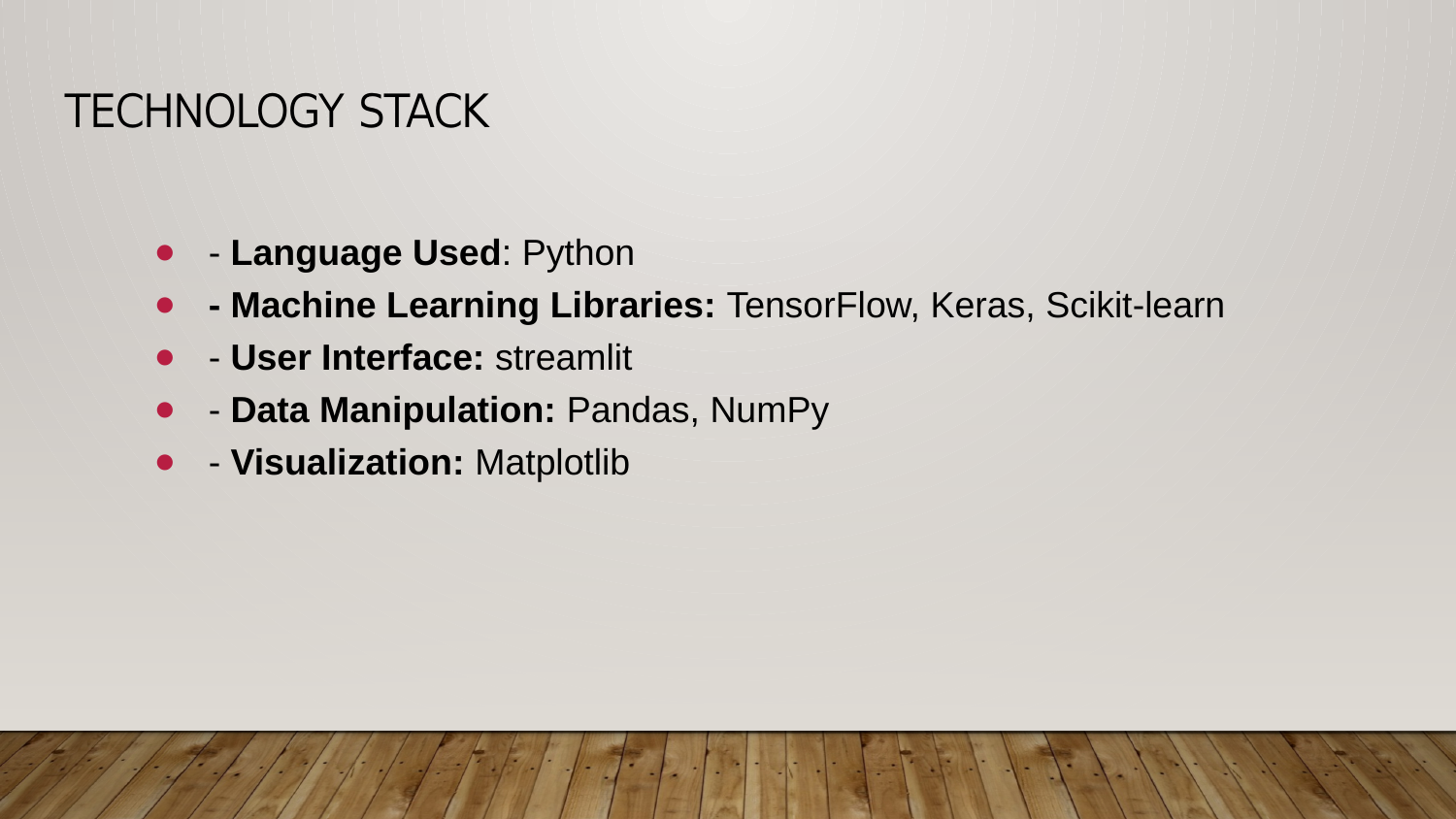

# Technology stack

- Language Used: Python
- Machine Learning Libraries: TensorFlow, Keras, Scikit-learn
- User Interface: streamlit
- Data Manipulation: Pandas, NumPy
- Visualization: Matplotlib